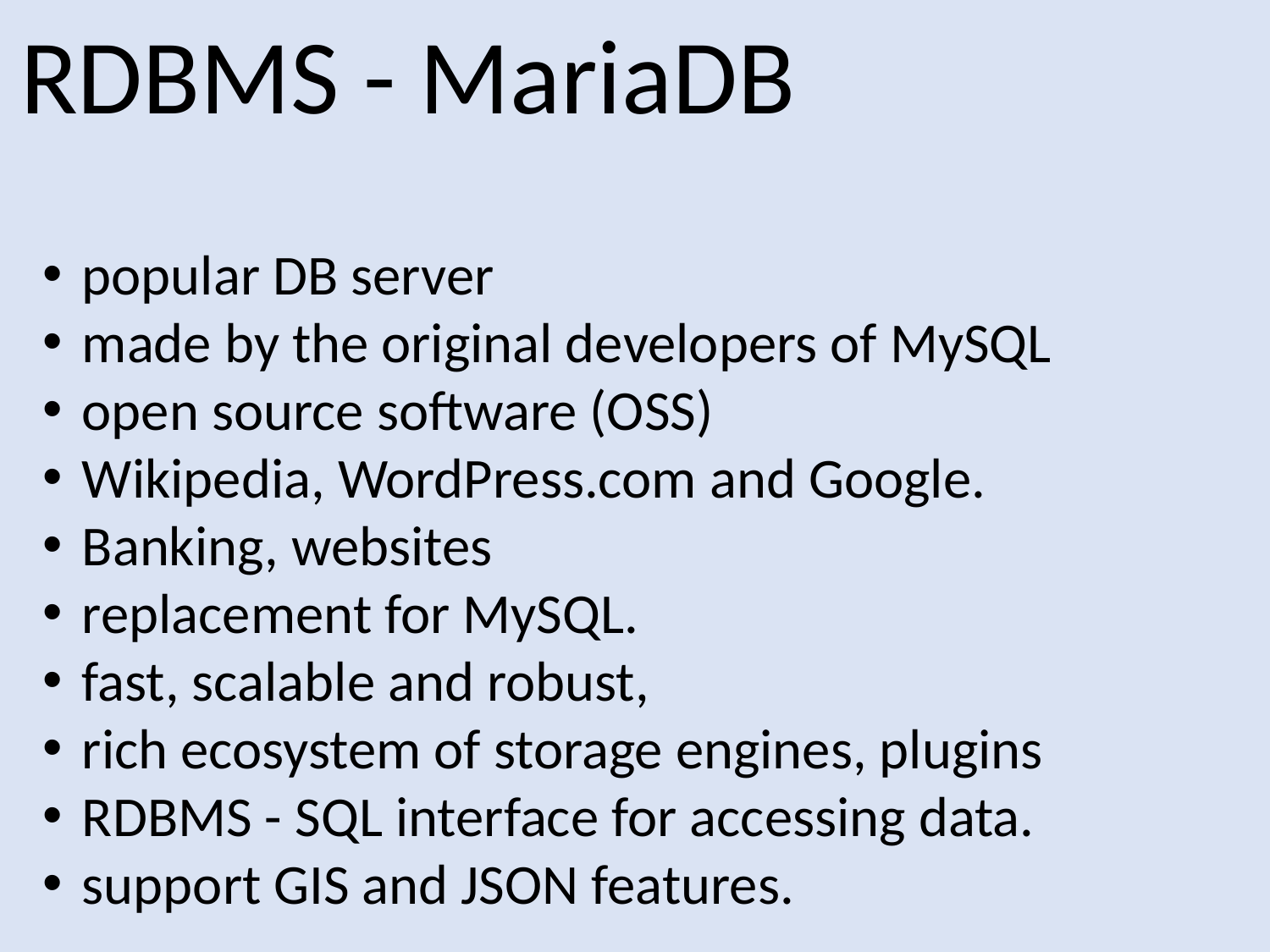

RDBMS - MariaDB
popular DB server
made by the original developers of MySQL
open source software (OSS)
Wikipedia, WordPress.com and Google.
Banking, websites
replacement for MySQL.
fast, scalable and robust,
rich ecosystem of storage engines, plugins
RDBMS - SQL interface for accessing data.
support GIS and JSON features.